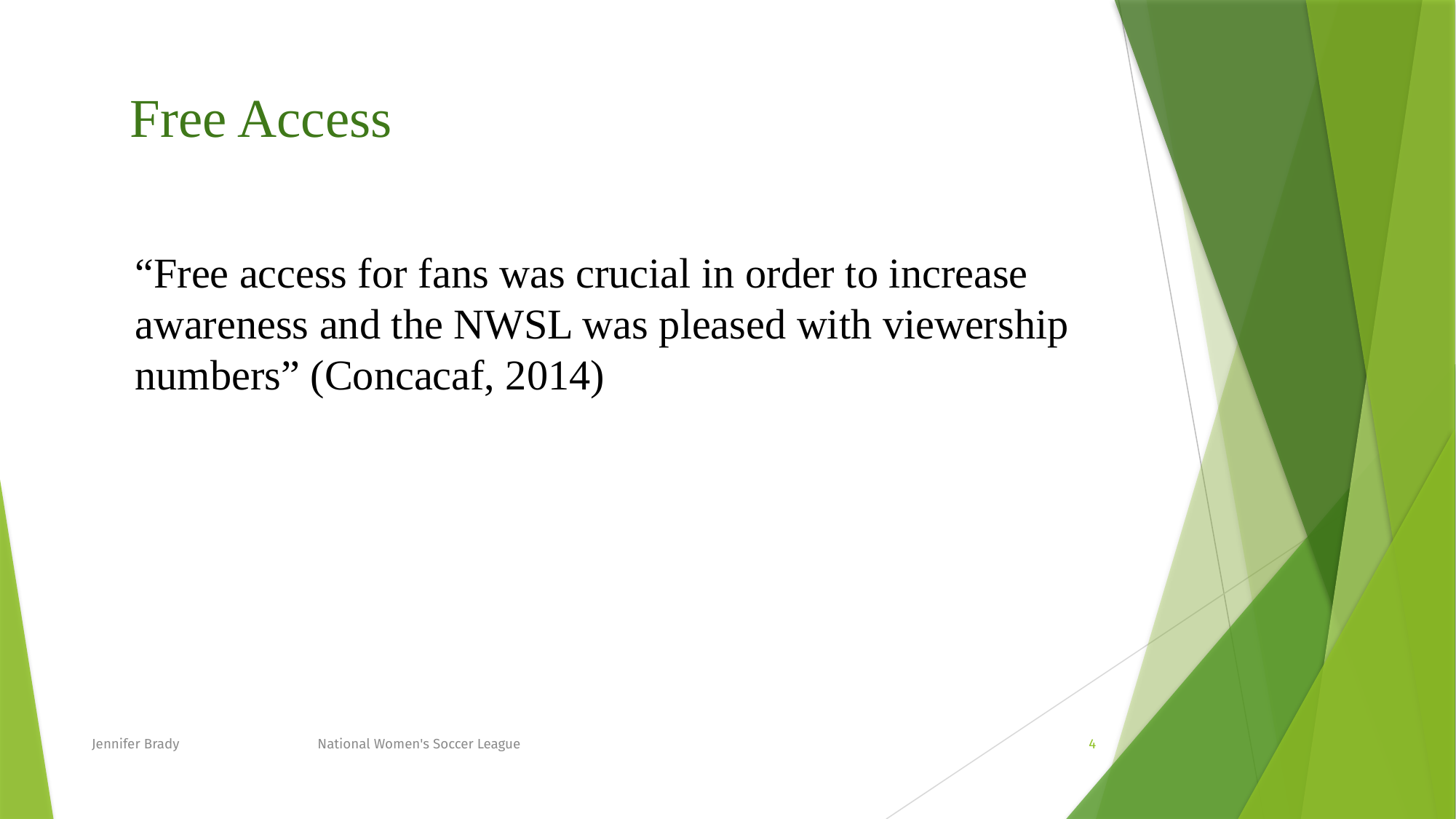

Free Access
“Free access for fans was crucial in order to increase awareness and the NWSL was pleased with viewership numbers” (Concacaf, 2014)
Jennifer Brady                                      National Women's Soccer League
4